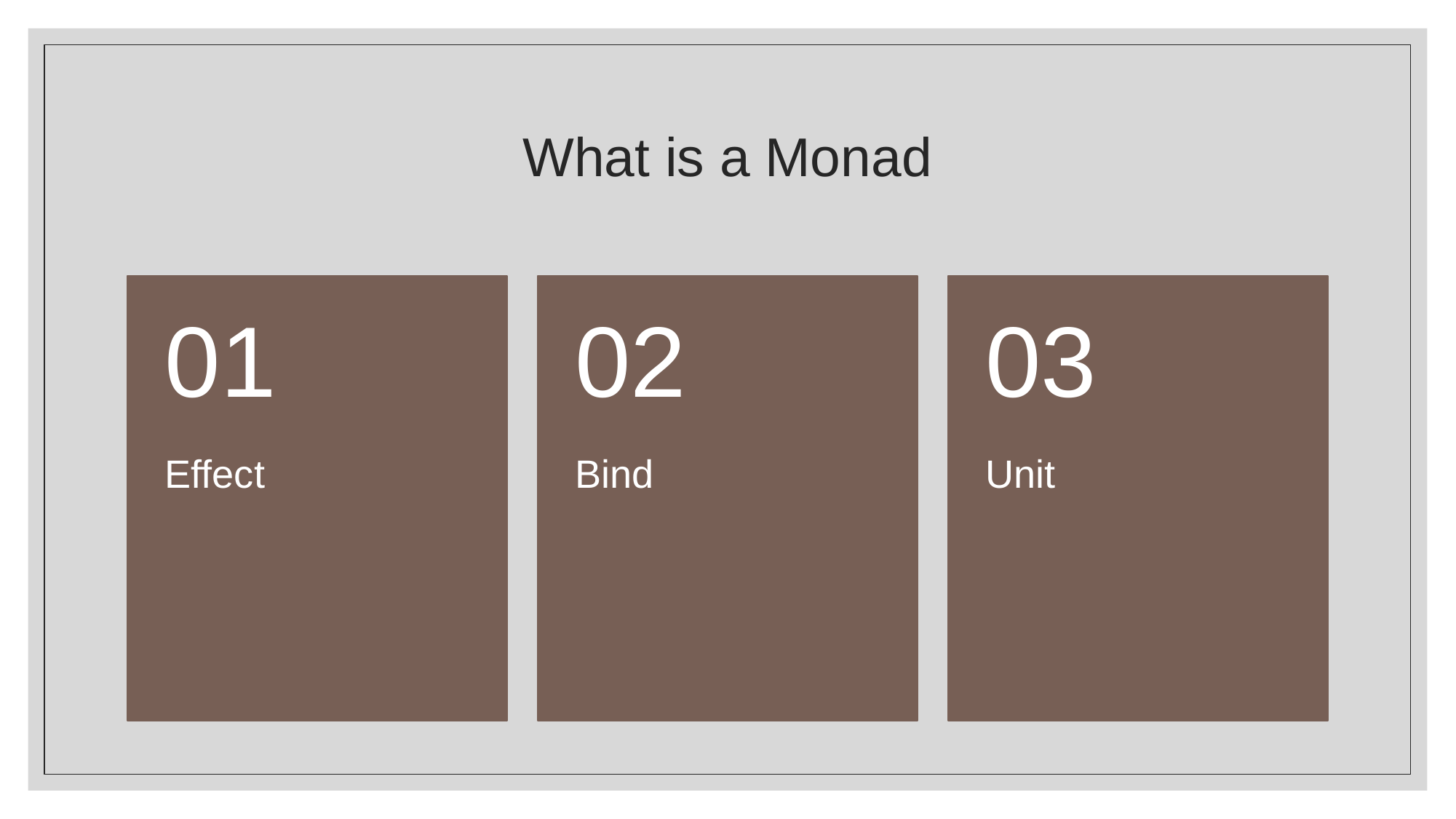

# What is a Monad
Effect
01
Bind
02
Unit
03